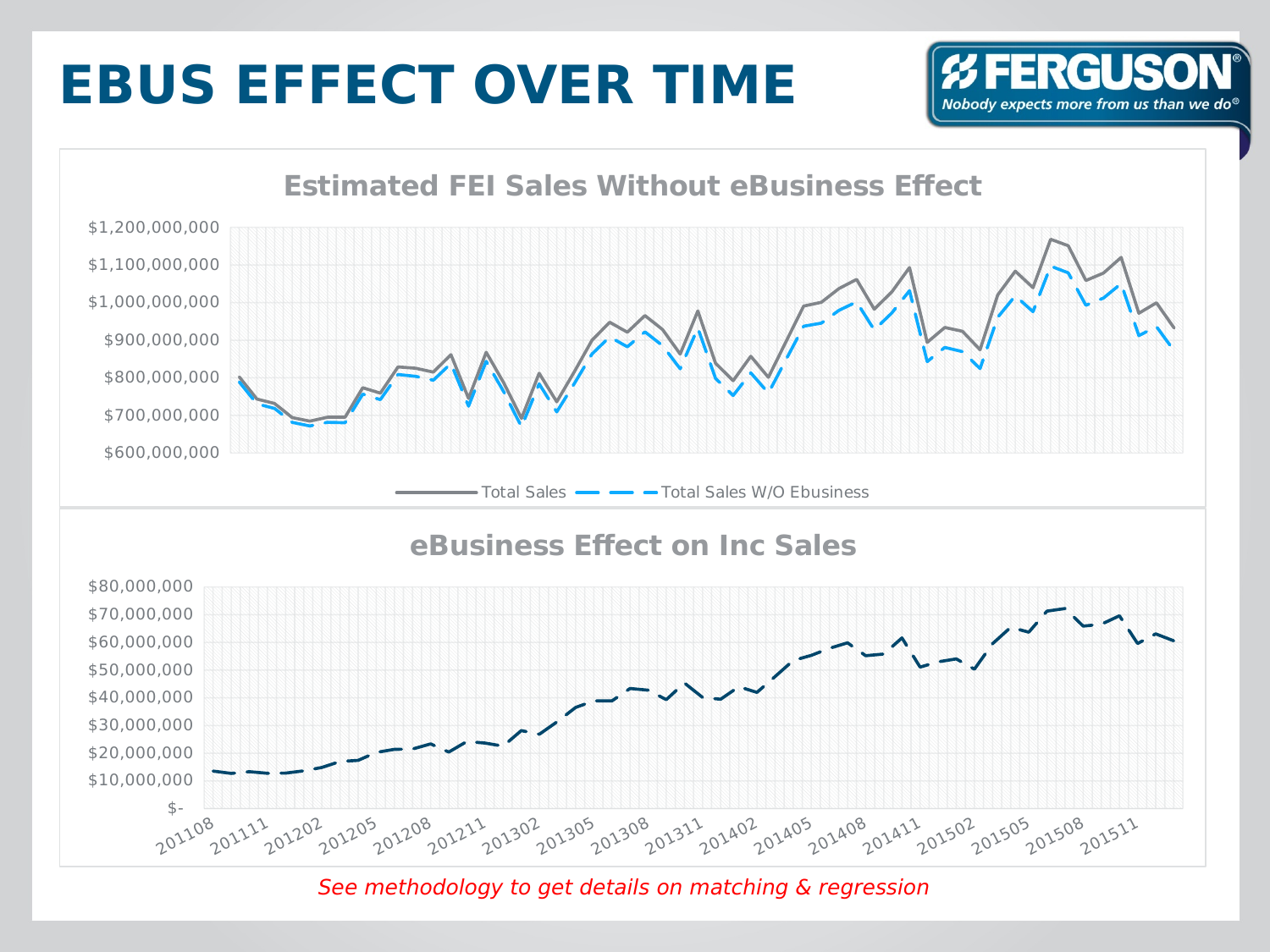

# EBUS effect over time

### Chart: Estimated FEI Sales Without eBusiness Effect

| Category | Total Sales | Total Sales W/O Ebusiness |
|---|---|---|
| 201108 | 802244656.5500001 | 788718063.0859311 |
| 201109 | 743449680.01 | 730754130.784487 |
| 201110 | 731695084.54 | 718375557.914855 |
| 201111 | 694095689.46 | 681362202.7475669 |
| 201112 | 684615948.88 | 671813160.737154 |
| 201201 | 695079725.15 | 681462080.708995 |
| 201202 | 695242062.09 | 680375969.992375 |
| 201203 | 773535664.97 | 756540647.250789 |
| 201204 | 759243669.23 | 741830357.866036 |
| 201205 | 828991705.46 | 808704702.5974301 |
| 201206 | 825215333.41 | 803825644.1754019 |
| 201207 | 815008855.71 | 793494518.636982 |
| 201208 | 861439646.93 | 838091637.990353 |
| 201209 | 744979662.49 | 724557807.965315 |
| 201210 | 867858101.99 | 843654051.1966791 |
| 201211 | 785715850.9200001 | 762074658.144887 |
| 201212 | 692092668.1700001 | 669549020.73866 |
| 201301 | 811962684.2 | 783814405.2723091 |
| 201302 | 736141961.81 | 709284253.185869 |
| 201303 | 816295482.27 | 784868049.496439 |
| 201304 | 899741281.9300001 | 863219571.786272 |
| 201305 | 947661665.64 | 908795857.303591 |
| 201306 | 921161356.34 | 882309515.668462 |
| 201307 | 965437903.45 | 922087086.9354072 |
| 201308 | 928116227.5799999 | 885377059.0547409 |
| 201309 | 863106974.0600001 | 823761497.767652 |
| 201310 | 977748921.3399999 | 932375115.51561 |
| 201311 | 838475721.96 | 798345294.0047879 |
| 201312 | 792303835.61 | 752823541.252336 |
| 201401 | 857066839.31 | 813059524.9718369 |
| 201402 | 801292408.29 | 759341178.403298 |
| 201403 | 896192233.04 | 848535286.086252 |
| 201404 | 990594890.6 | 937117734.009434 |
| 201405 | 1000664716.25 | 945343837.332137 |
| 201406 | 1037284363.05 | 979419795.608411 |
| 201407 | 1061580533.61 | 1001720987.0114651 |
| 201408 | 982431948.1899999 | 927226151.9512861 |
| 201409 | 1028328750.18 | 972544159.24062 |
| 201410 | 1093124449.1 | 1031500748.835982 |
| 201411 | 894083494.77 | 843004235.659929 |
| 201412 | 933763677.51 | 880766069.605145 |
| 201501 | 923609194.69 | 869559269.958442 |
| 201502 | 874653317.1899999 | 824318214.4639939 |
| 201503 | 1020204669.6600001 | 960664280.949028 |
| 201504 | 1083545674.44 | 1018090466.7132491 |
| 201505 | 1039556520.1899999 | 975847884.6591259 |
| 201506 | 1168252614.97 | 1096970756.446421 |
| 201507 | 1151263016.54 | 1079043581.0977721 |
| 201508 | 1058660379.38 | 992773631.880347 |
| 201509 | 1078566727.08 | 1012015111.976179 |
| 201510 | 1120114671.57 | 1050502421.451946 |
| 201511 | 971708123.2800001 | 912110129.5977861 |
| 201512 | 999346826.89 | 936256405.408836 |
| 201601 | 932345722.88 | 871796512.865449 |

### Chart: eBusiness Effect on Inc Sales

| Category | eBusiness Effect |
|---|---|
| 201108 | 13526593.464069 |
| 201109 | 12695549.225513 |
| 201110 | 13319526.625145001 |
| 201111 | 12733486.712433001 |
| 201112 | 12802788.142846 |
| 201201 | 13617644.441004999 |
| 201202 | 14866092.097625 |
| 201203 | 16995017.719211 |
| 201204 | 17413311.363964003 |
| 201205 | 20287002.86257 |
| 201206 | 21389689.234598 |
| 201207 | 21514337.073018 |
| 201208 | 23348008.939647004 |
| 201209 | 20421854.524685 |
| 201210 | 24204050.793321 |
| 201211 | 23641192.775112998 |
| 201212 | 22543647.431339998 |
| 201301 | 28148278.927691 |
| 201302 | 26857708.624131 |
| 201303 | 31427432.773561 |
| 201304 | 36521710.143728 |
| 201305 | 38865808.336409 |
| 201306 | 38851840.671537995 |
| 201307 | 43350816.514593005 |
| 201308 | 42739168.525259 |
| 201309 | 39345476.292348005 |
| 201310 | 45373805.82439 |
| 201311 | 40130427.955212004 |
| 201312 | 39480294.357664004 |
| 201401 | 44007314.338163 |
| 201402 | 41951229.886702 |
| 201403 | 47656946.953747995 |
| 201404 | 53477156.590566 |
| 201405 | 55320878.917863 |
| 201406 | 57864567.441589005 |
| 201407 | 59859546.598535 |
| 201408 | 55205796.238714 |
| 201409 | 55784590.93938 |
| 201410 | 61623700.264018 |
| 201411 | 51079259.110071 |
| 201412 | 52997607.904855005 |
| 201501 | 54049924.731558 |
| 201502 | 50335102.726006 |
| 201503 | 59540388.710972 |
| 201504 | 65455207.726751 |
| 201505 | 63708635.53087401 |
| 201506 | 71281858.523579 |
| 201507 | 72219435.442228 |
| 201508 | 65886747.499653 |
| 201509 | 66551615.103821 |
| 201510 | 69612250.118054 |
| 201511 | 59597993.682214 |
| 201512 | 63090421.48116399 |
| 201601 | 60549210.014551 |
See methodology to get details on matching & regression